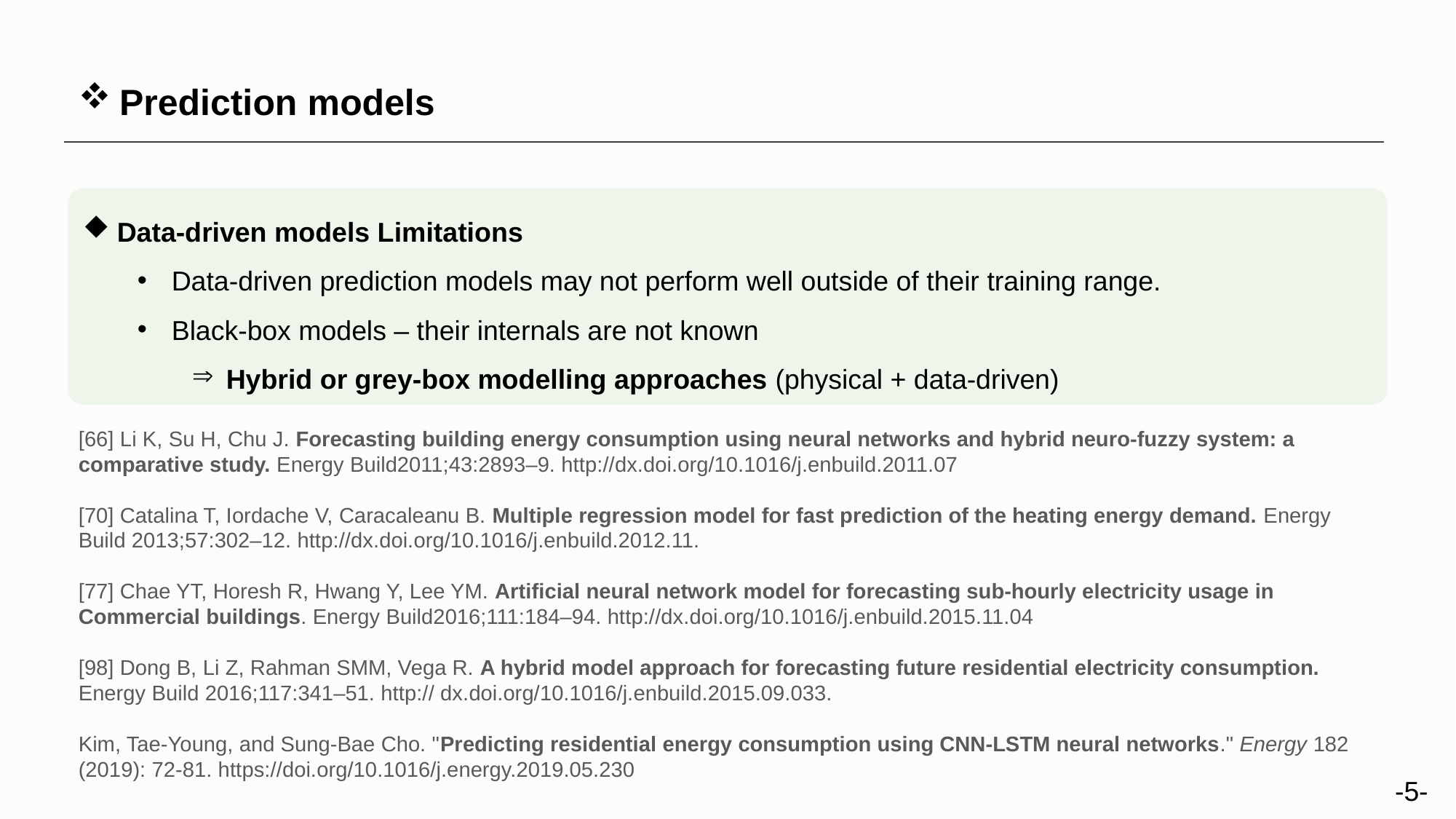

Prediction models
Data-driven models Limitations
Data-driven prediction models may not perform well outside of their training range.
Black-box models – their internals are not known
Hybrid or grey-box modelling approaches (physical + data-driven)
[66] Li K, Su H, Chu J. Forecasting building energy consumption using neural networks and hybrid neuro-fuzzy system: a comparative study. Energy Build2011;43:2893–9. http://dx.doi.org/10.1016/j.enbuild.2011.07

[70] Catalina T, Iordache V, Caracaleanu B. Multiple regression model for fast prediction of the heating energy demand. Energy Build 2013;57:302–12. http://dx.doi.org/10.1016/j.enbuild.2012.11.

[77] Chae YT, Horesh R, Hwang Y, Lee YM. Artificial neural network model for forecasting sub-hourly electricity usage in Commercial buildings. Energy Build2016;111:184–94. http://dx.doi.org/10.1016/j.enbuild.2015.11.04

[98] Dong B, Li Z, Rahman SMM, Vega R. A hybrid model approach for forecasting future residential electricity consumption. Energy Build 2016;117:341–51. http:// dx.doi.org/10.1016/j.enbuild.2015.09.033.

Kim, Tae-Young, and Sung-Bae Cho. "Predicting residential energy consumption using CNN-LSTM neural networks." Energy 182 (2019): 72-81. https://doi.org/10.1016/j.energy.2019.05.230
-5-